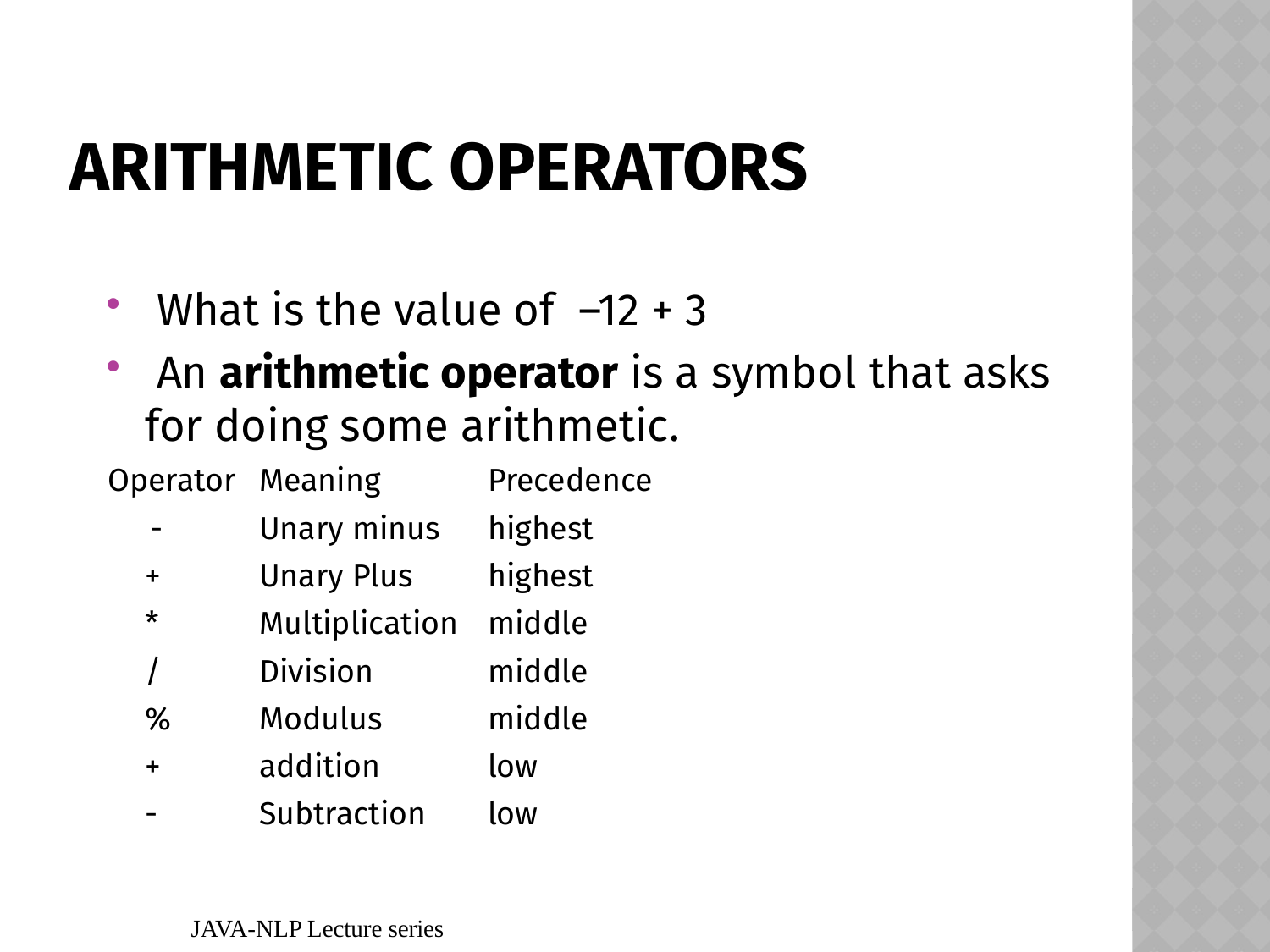

# Arithmetic Operators
 What is the value of  –12 + 3
 An arithmetic operator is a symbol that asks for doing some arithmetic.
Operator			Meaning			Precedence
     -			Unary minus		highest
	+			Unary Plus		highest
	*			Multiplication		middle
	/			Division			middle
	%			Modulus			middle
	+			addition			low
	-			Subtraction		low

JAVA-NLP Lecture series